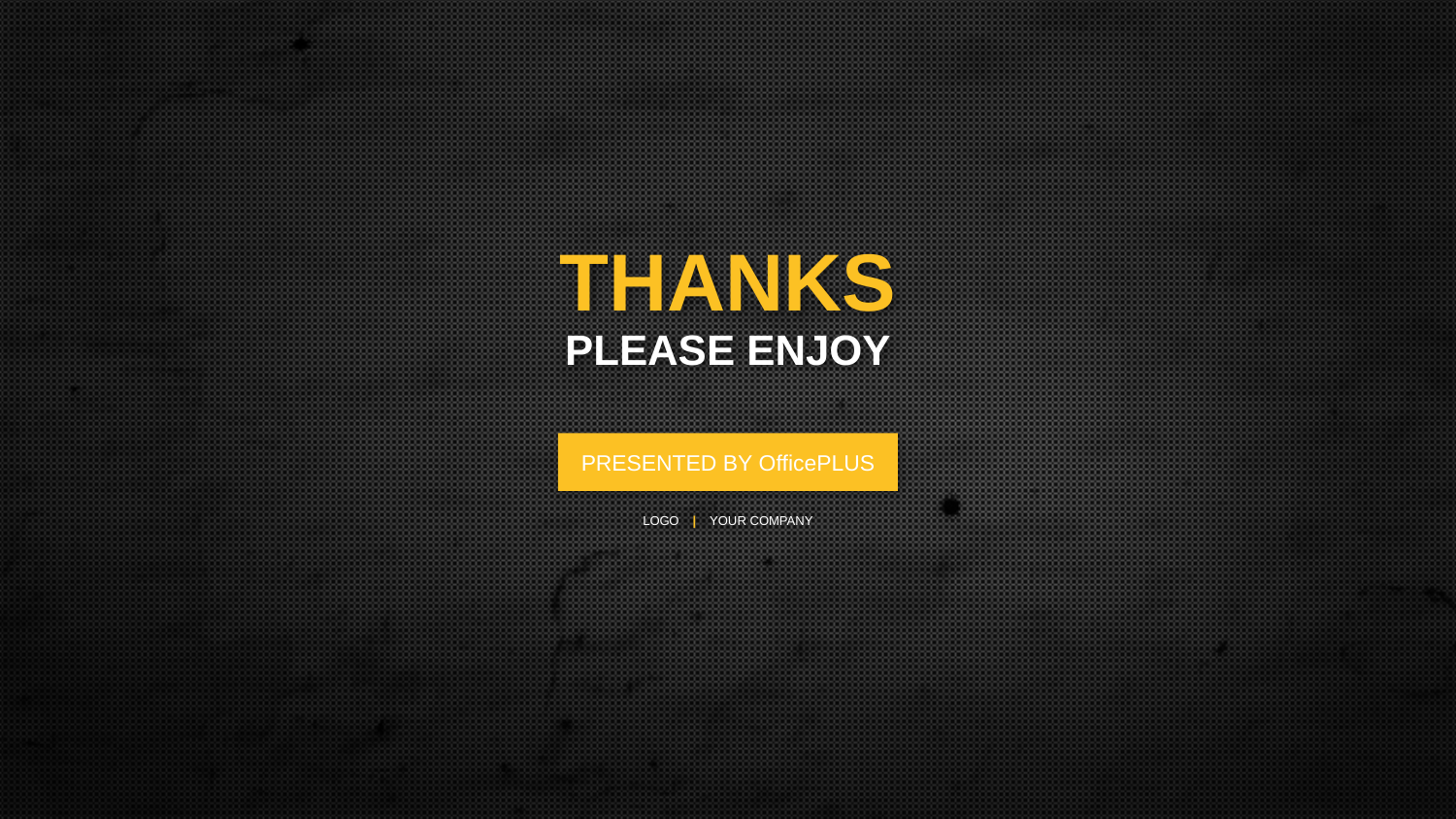

THANKS
PLEASE ENJOY

PRESENTED BY OfficePLUS
LOGO    |    YOUR COMPANY